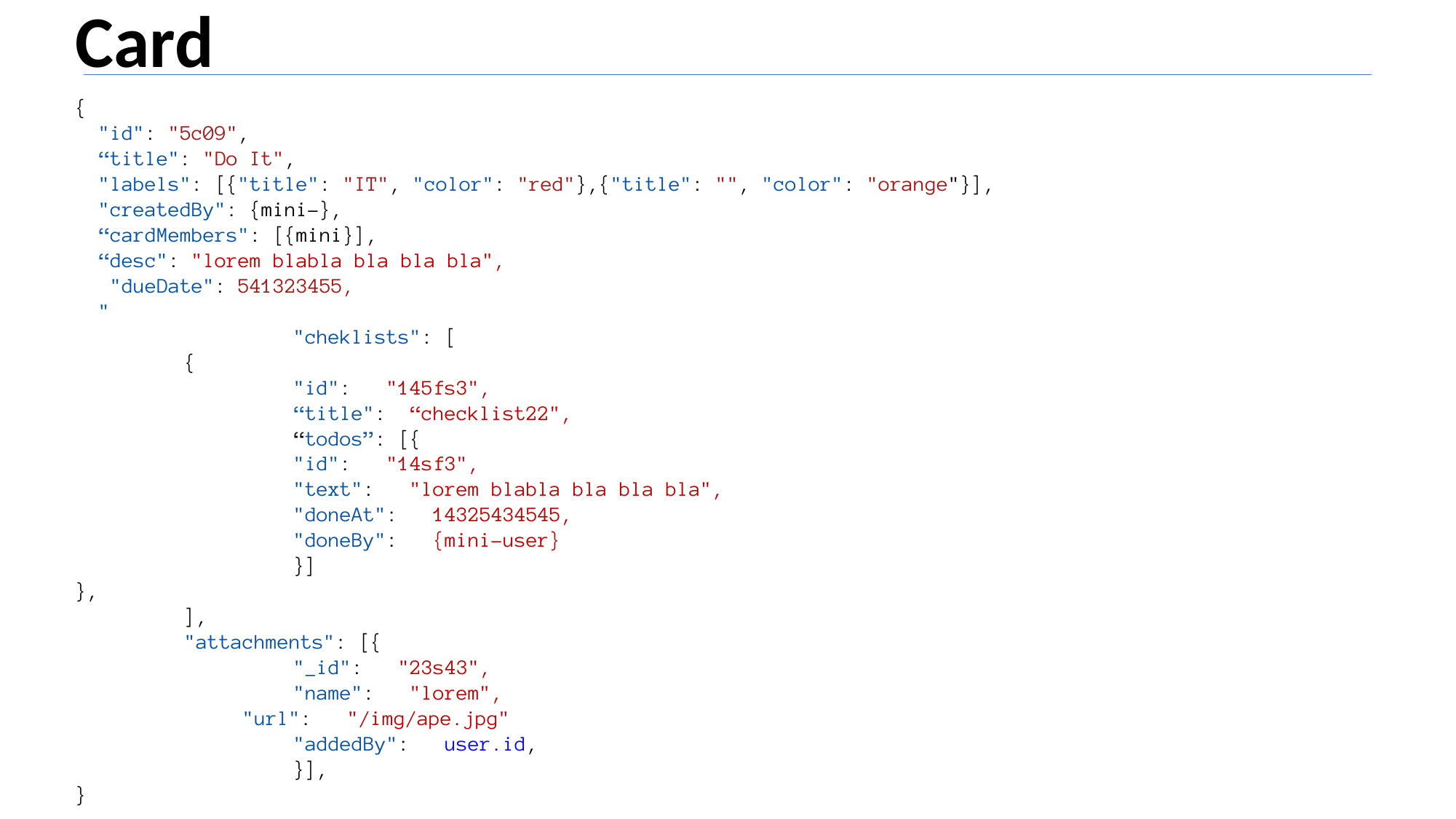

Card
{
  "id": "5c09",
  “title": "Do It",
  "labels": [{"title": "IT", "color": "red"},{"title": "", "color": "orange"}],
  "createdBy": {mini-},
  “cardMembers": [{mini}],
  “desc": "lorem blabla bla bla bla",
   "dueDate": 541323455,
  "
		"cheklists": [
	{
		"id":   "145fs3",
		“title":  “checklist22",
		“todos”: [{
	"id":   "14sf3",
	"text":   "lorem blabla bla bla bla",
	"doneAt":   14325434545,
	"doneBy":   {mini-user}
		}]
},
	],
	"attachments": [{
	"_id":   "23s43",
	"name":   "lorem",
     "url":   "/img/ape.jpg"
	"addedBy":   user.id,
		}],
}

}